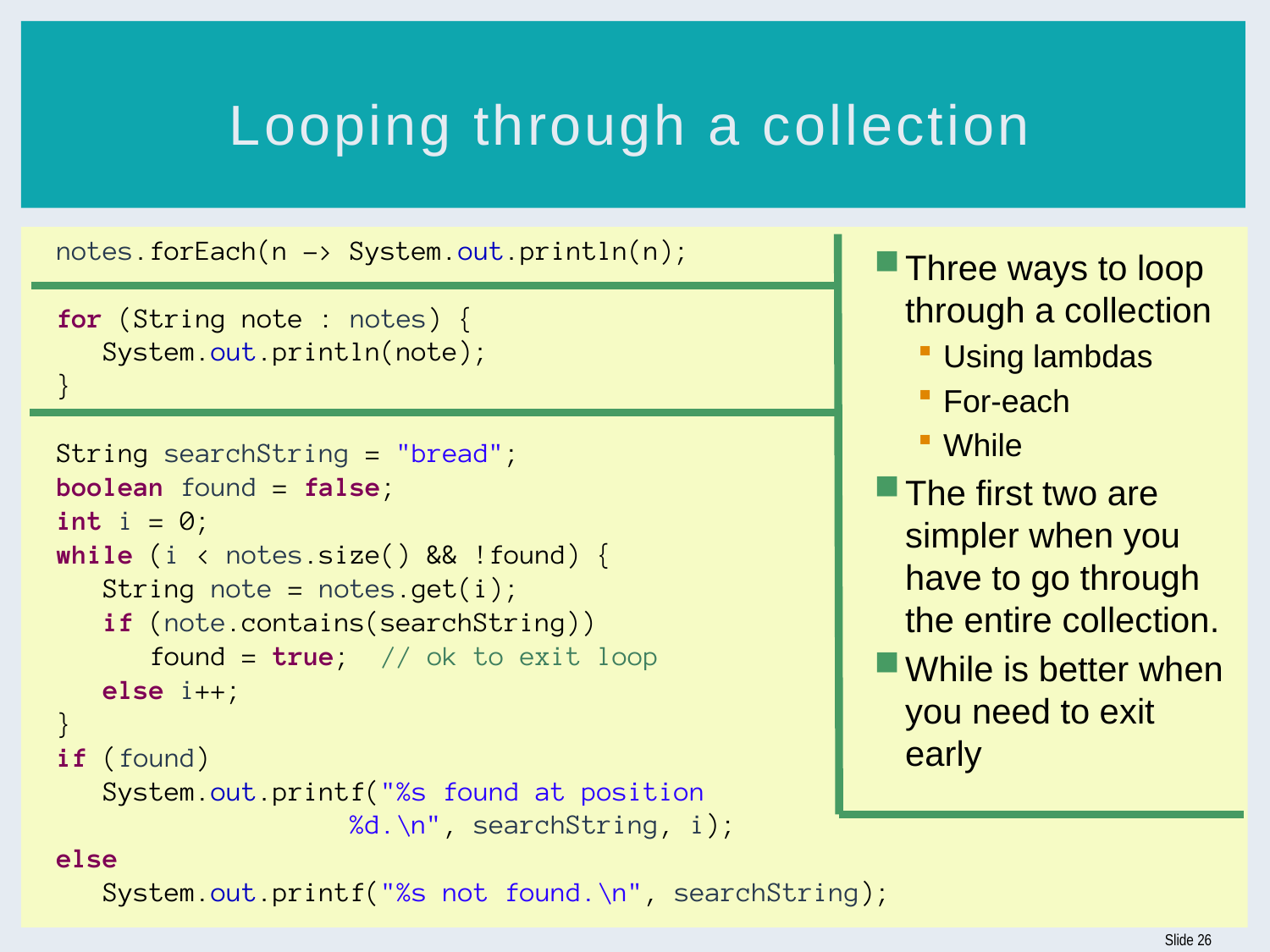

# Looping through a collection
notes.forEach(n -> System.out.println(n);

for (String note : notes) {
   System.out.println(note);
}

String searchString = "bread";
boolean found = false;
int i = 0;
while (i < notes.size() && !found) {
   String note = notes.get(i);
   if (note.contains(searchString))
      found = true;  // ok to exit loop
   else i++;
}
if (found)
   System.out.printf("%s found at position
                   %d.\n", searchString, i);
else
   System.out.printf("%s not found.\n", searchString);
Three ways to loop through a collection
Using lambdas
For-each
While
The first two are simpler when you have to go through the entire collection.
While is better when you need to exit early